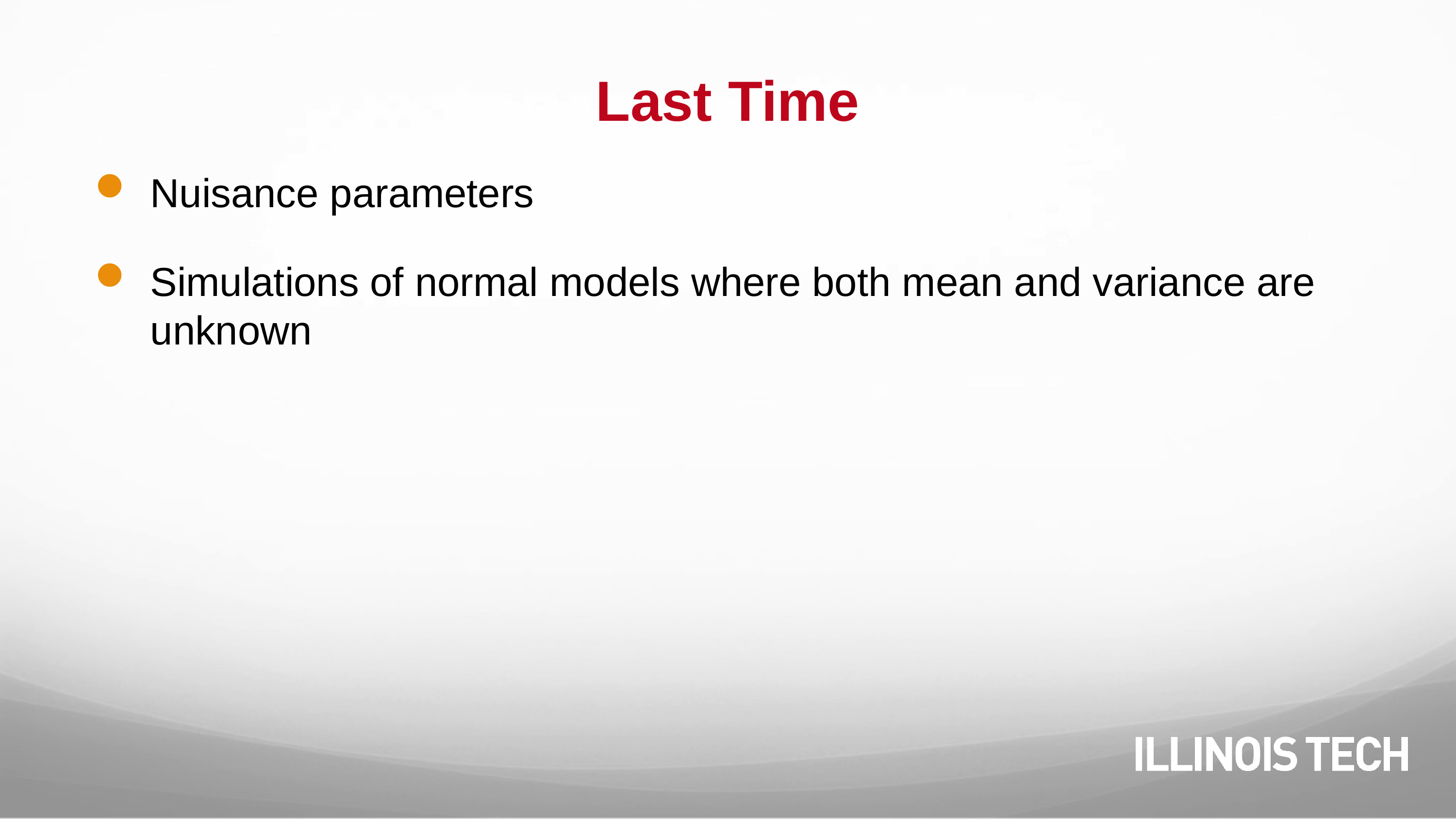

# Last Time
Nuisance parameters
Simulations of normal models where both mean and variance are unknown